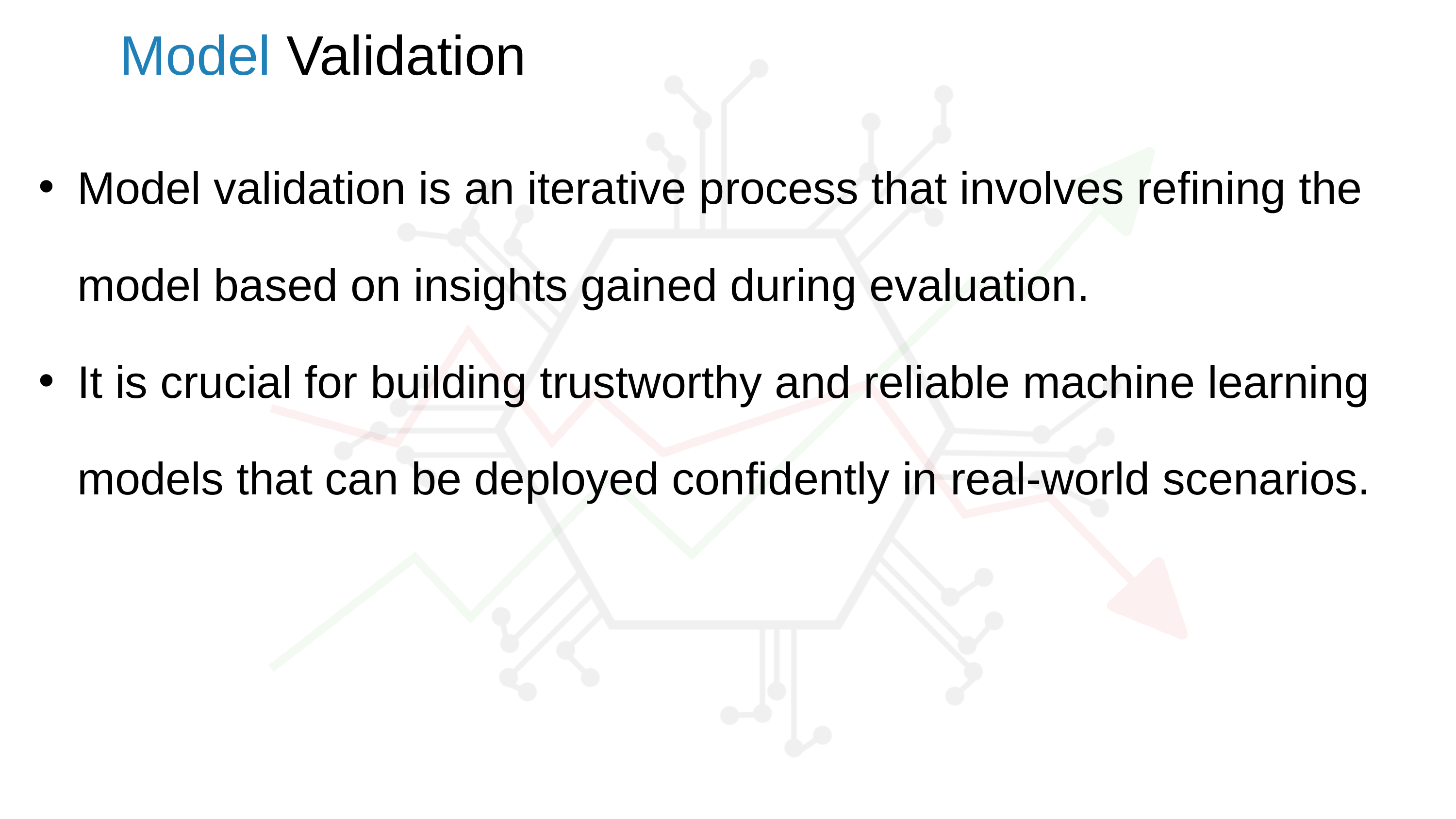

Model Validation

Model validation is an iterative process that involves refining the model based on insights gained during evaluation.
It is crucial for building trustworthy and reliable machine learning models that can be deployed confidently in real-world scenarios.